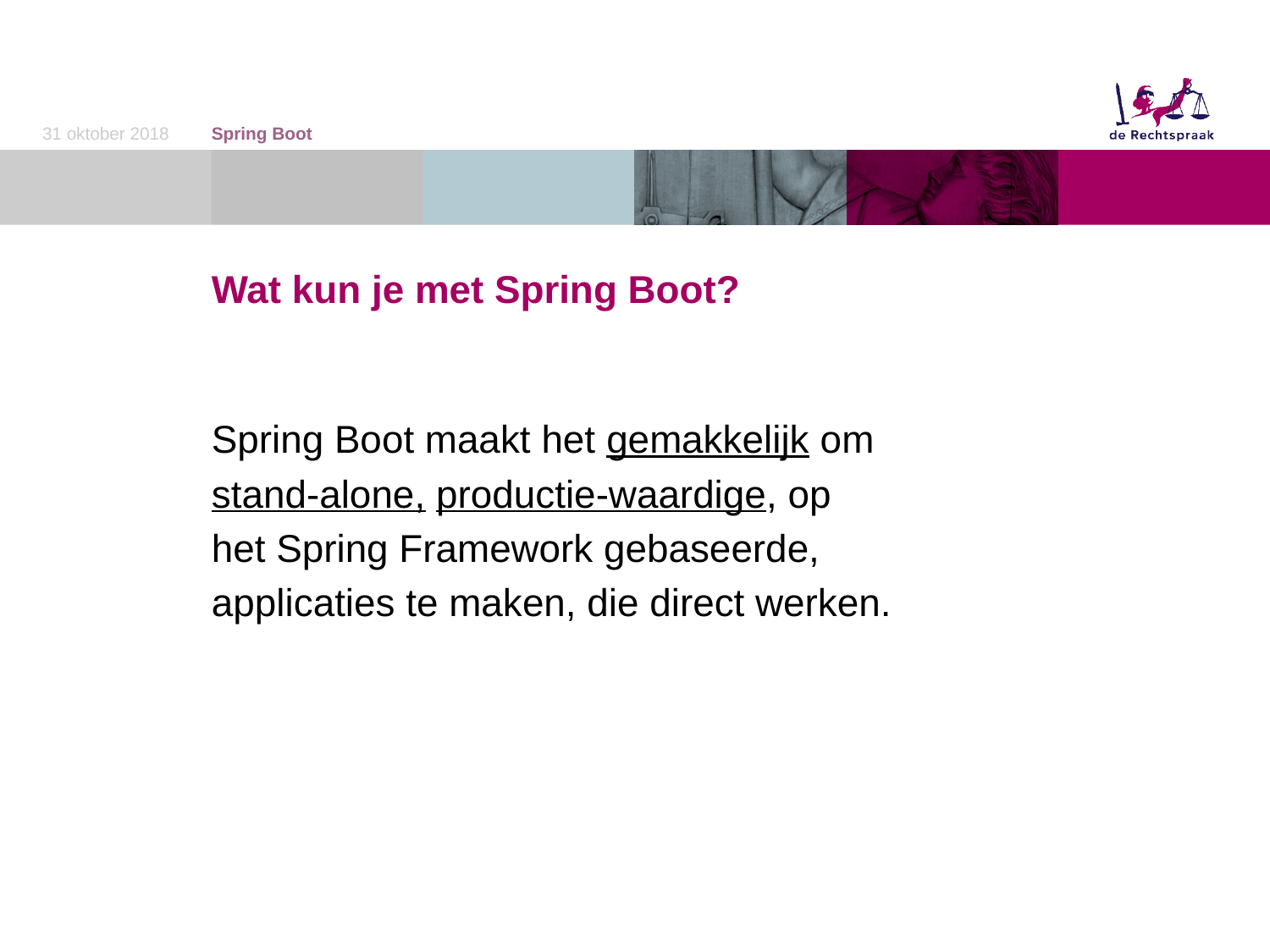

31 oktober 2018
Spring Boot
# Wat kun je met Spring Boot?
Spring Boot maakt het gemakkelijk om
stand-alone, productie-waardige, op
het Spring Framework gebaseerde,
applicaties te maken, die direct werken.

3